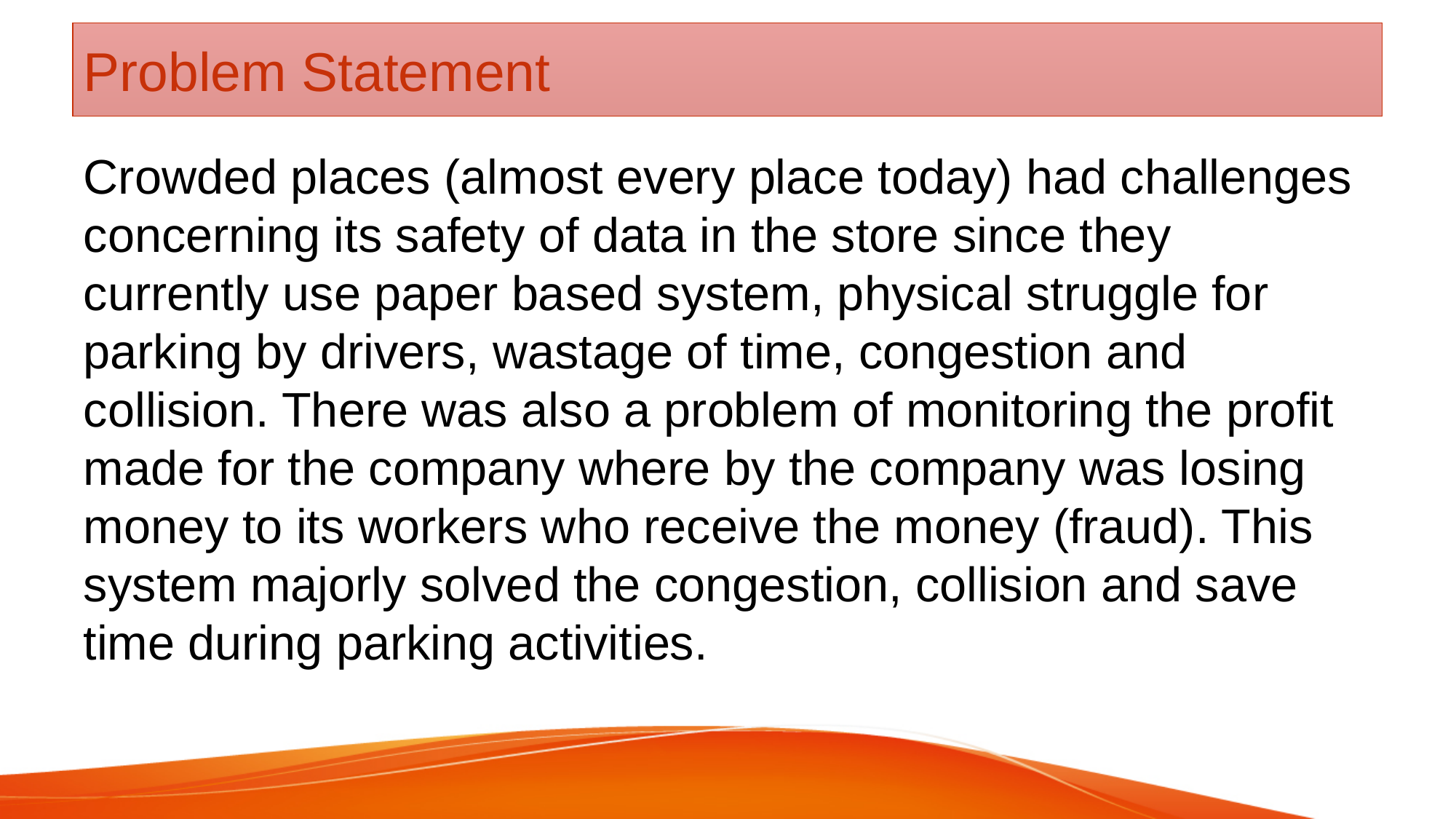

# Problem Statement
Crowded places (almost every place today) had challenges concerning its safety of data in the store since they currently use paper based system, physical struggle for parking by drivers, wastage of time, congestion and collision. There was also a problem of monitoring the profit made for the company where by the company was losing money to its workers who receive the money (fraud). This system majorly solved the congestion, collision and save time during parking activities.